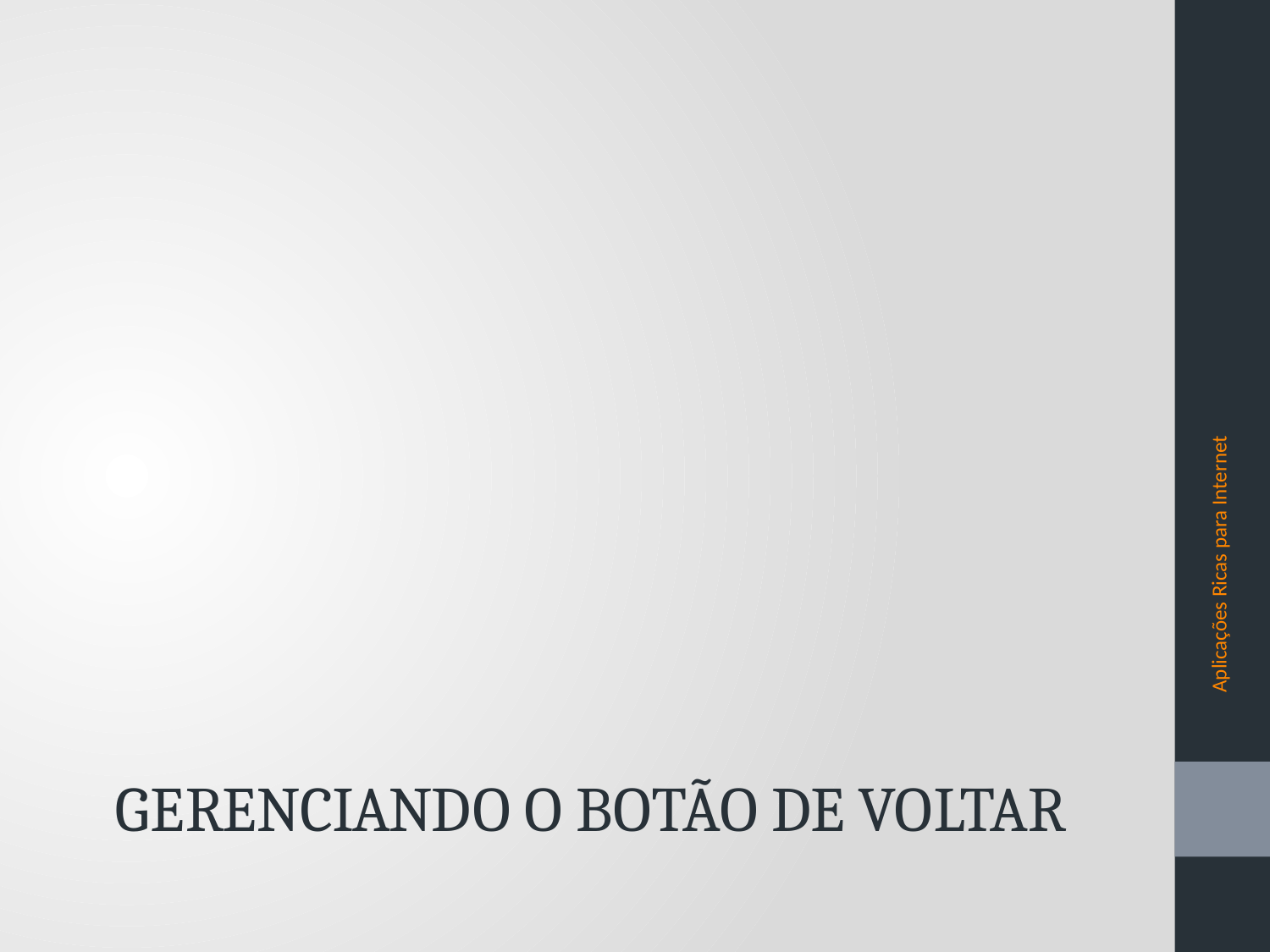

Aplicações Ricas para Internet
# Gerenciando o Botão de Voltar